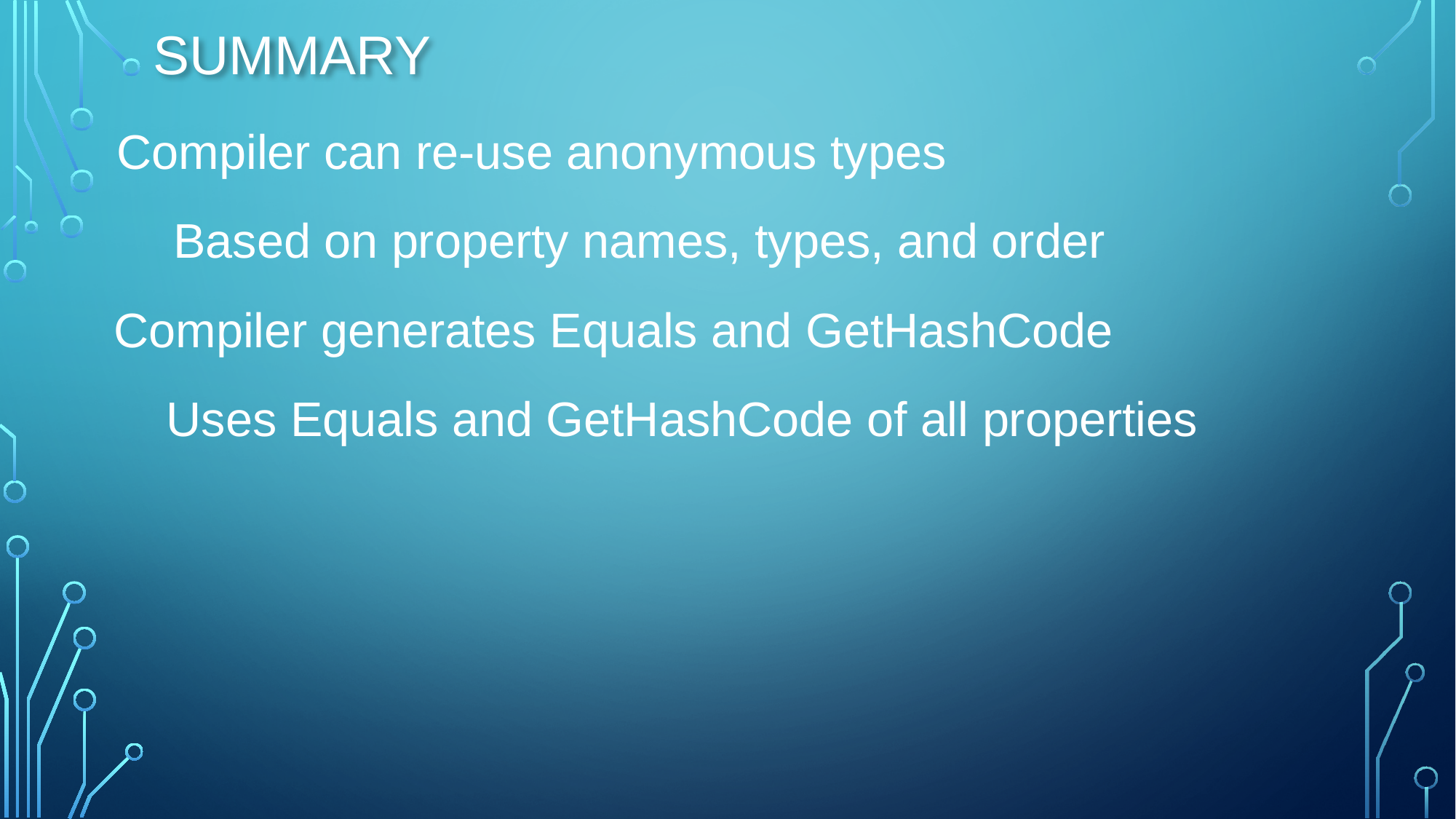

# Summary
Compiler can re-use anonymous types
Based on property names, types, and order
Compiler generates Equals and GetHashCode
Uses Equals and GetHashCode of all properties